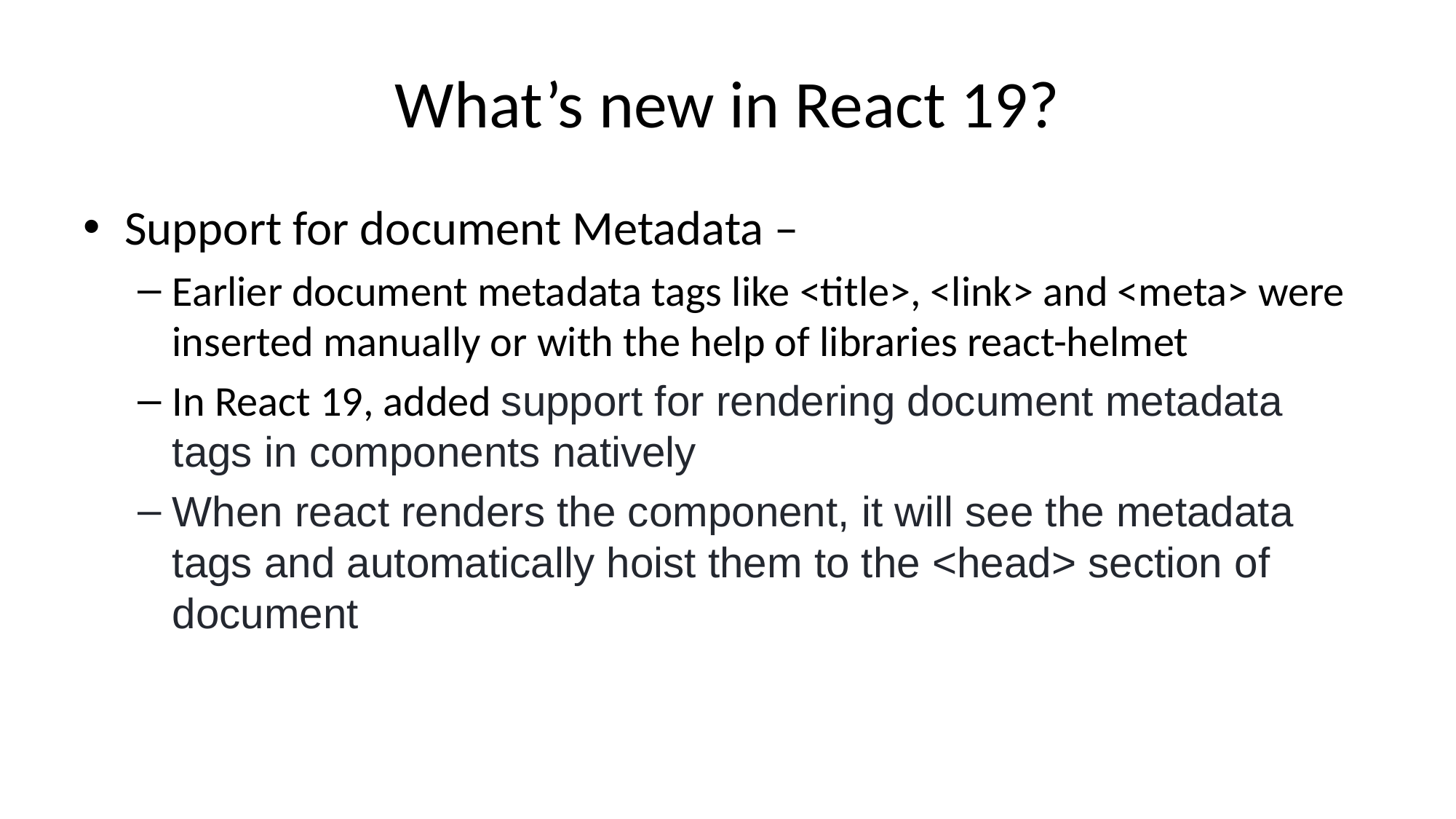

# What’s new in React 19?
Support for document Metadata –
Earlier document metadata tags like <title>, <link> and <meta> were inserted manually or with the help of libraries react-helmet
In React 19, added support for rendering document metadata tags in components natively
When react renders the component, it will see the metadata tags and automatically hoist them to the <head> section of document